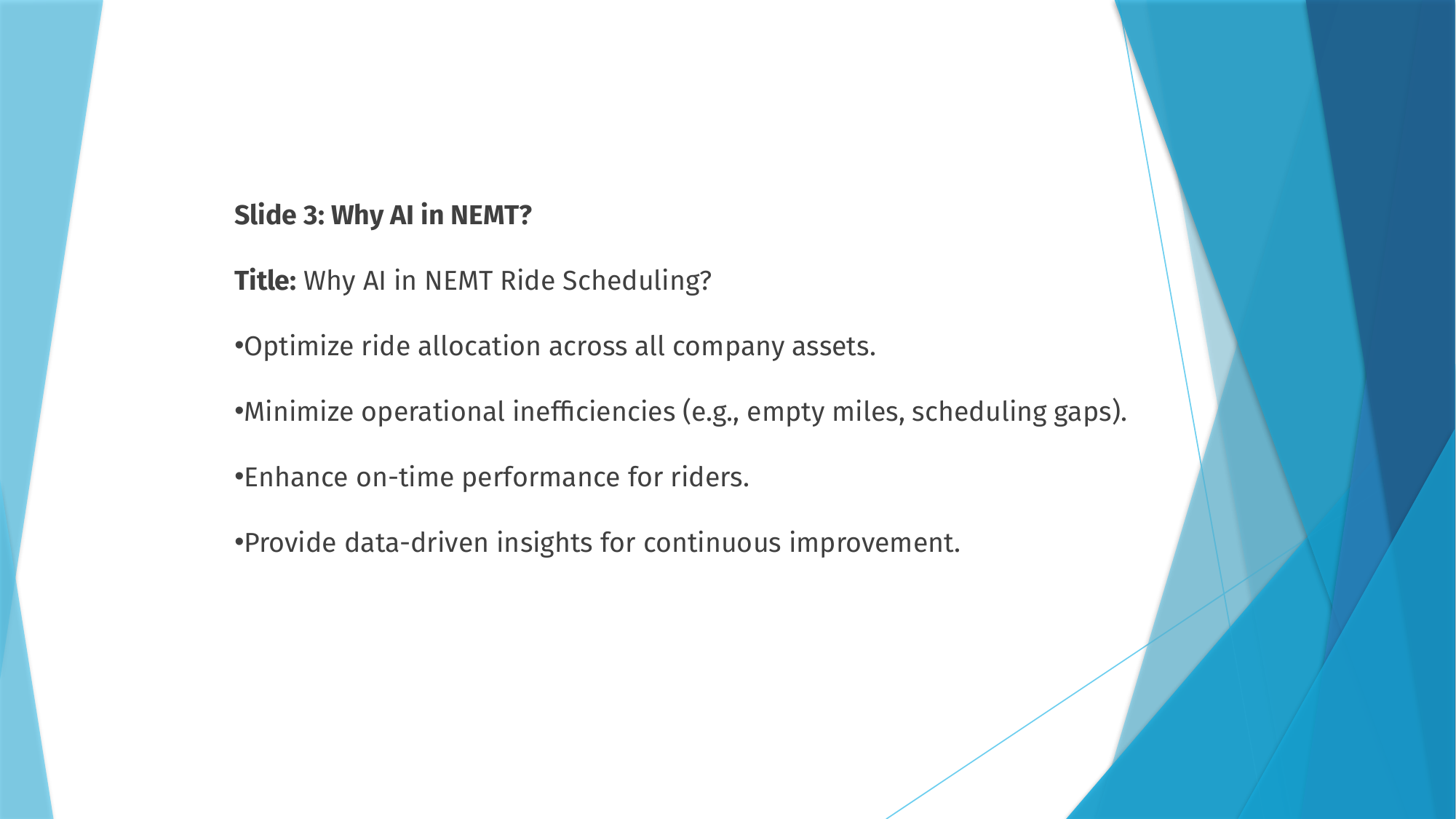

Slide 3: Why AI in NEMT?

Title: Why AI in NEMT Ride Scheduling?

Optimize ride allocation across all company assets.

Minimize operational inefficiencies (e.g., empty miles, scheduling gaps).

Enhance on-time performance for riders.

Provide data-driven insights for continuous improvement.